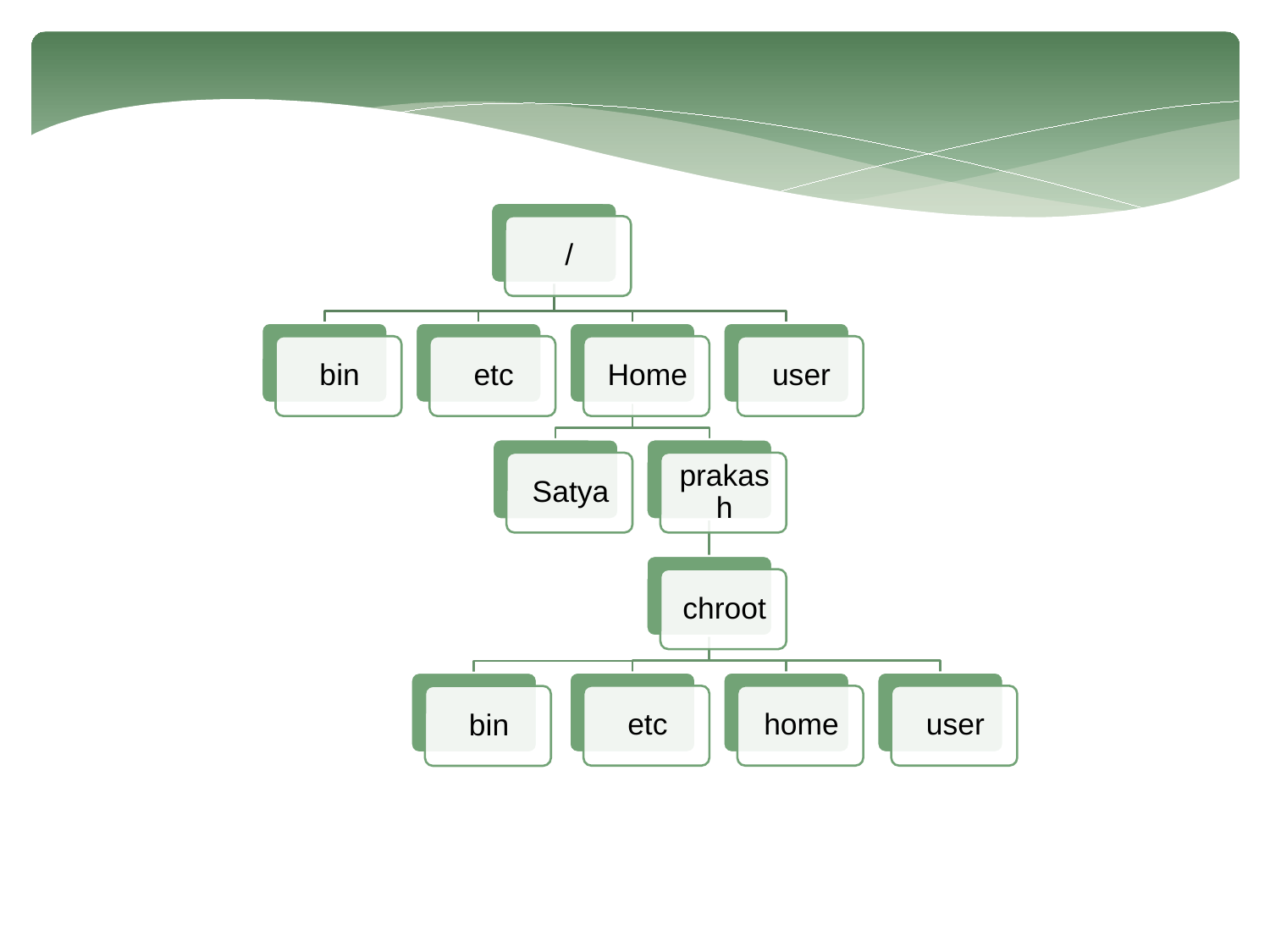

/
bin
etc
Home
Satya
prakash
chroot
bin
etc
home
user
user